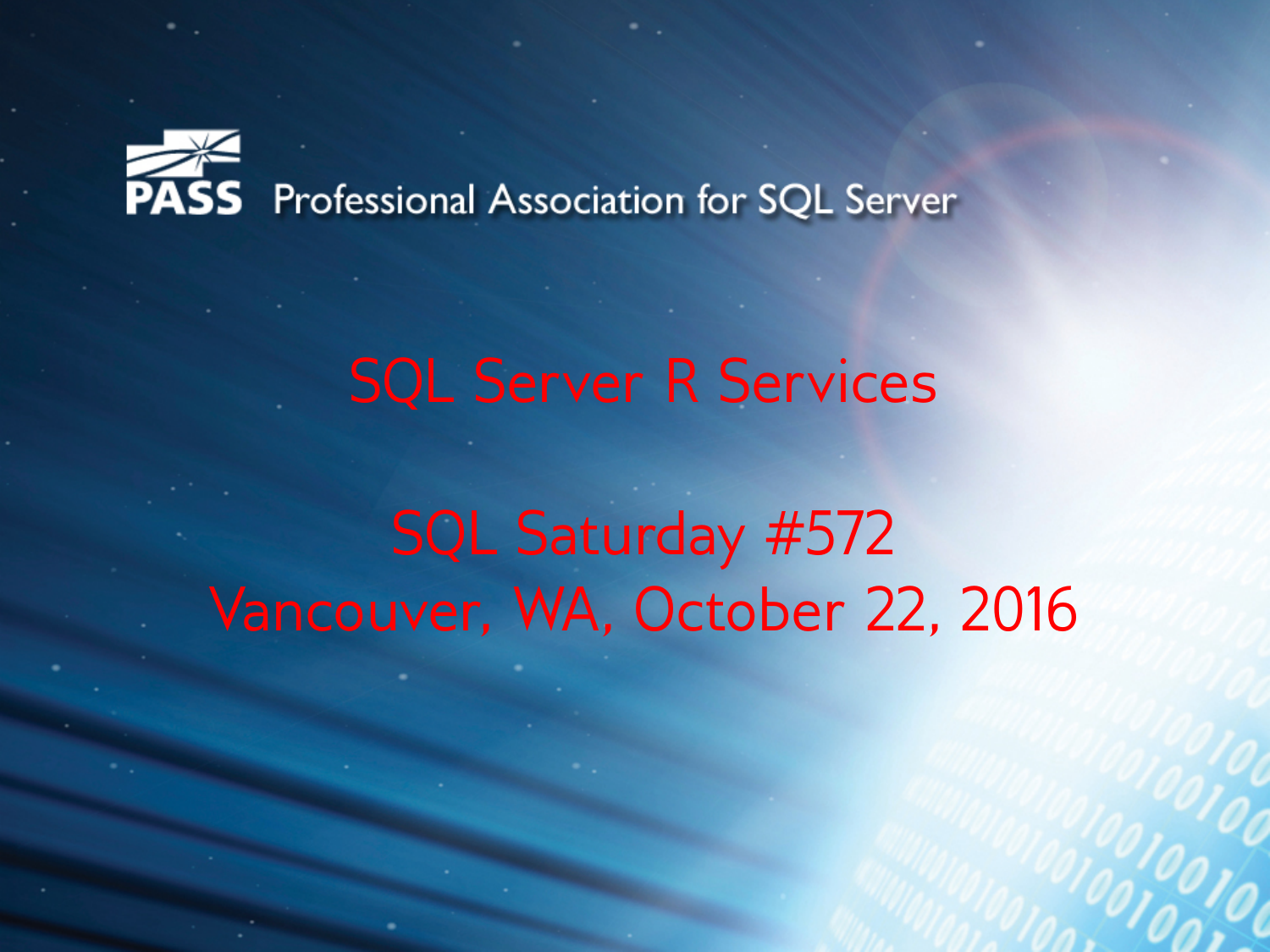

# SQL Server R Services SQL Saturday #572 Vancouver, WA, October 22, 2016